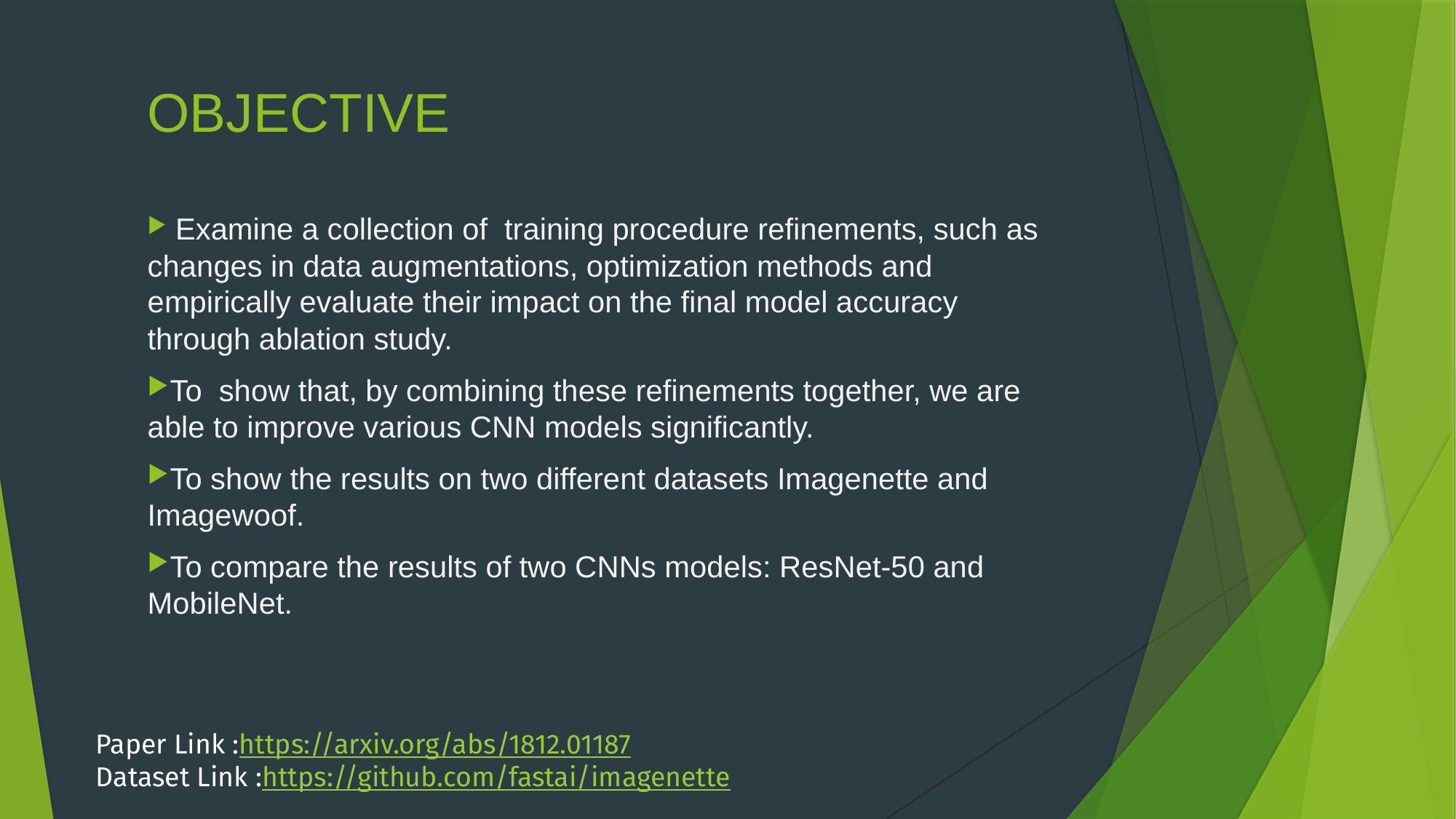

# OBJECTIVE
 Examine a collection of  training procedure reﬁnements, such as changes in data augmentations, optimization methods and empirically evaluate their impact on the ﬁnal model accuracy through ablation study.
To  show that, by combining these reﬁnements together, we are able to improve various CNN models signiﬁcantly.
To show the results on two different datasets Imagenette and Imagewoof.
To compare the results of two CNNs models: ResNet-50 and MobileNet.

Paper Link :https://arxiv.org/abs/1812.01187
Dataset Link :https://github.com/fastai/imagenette